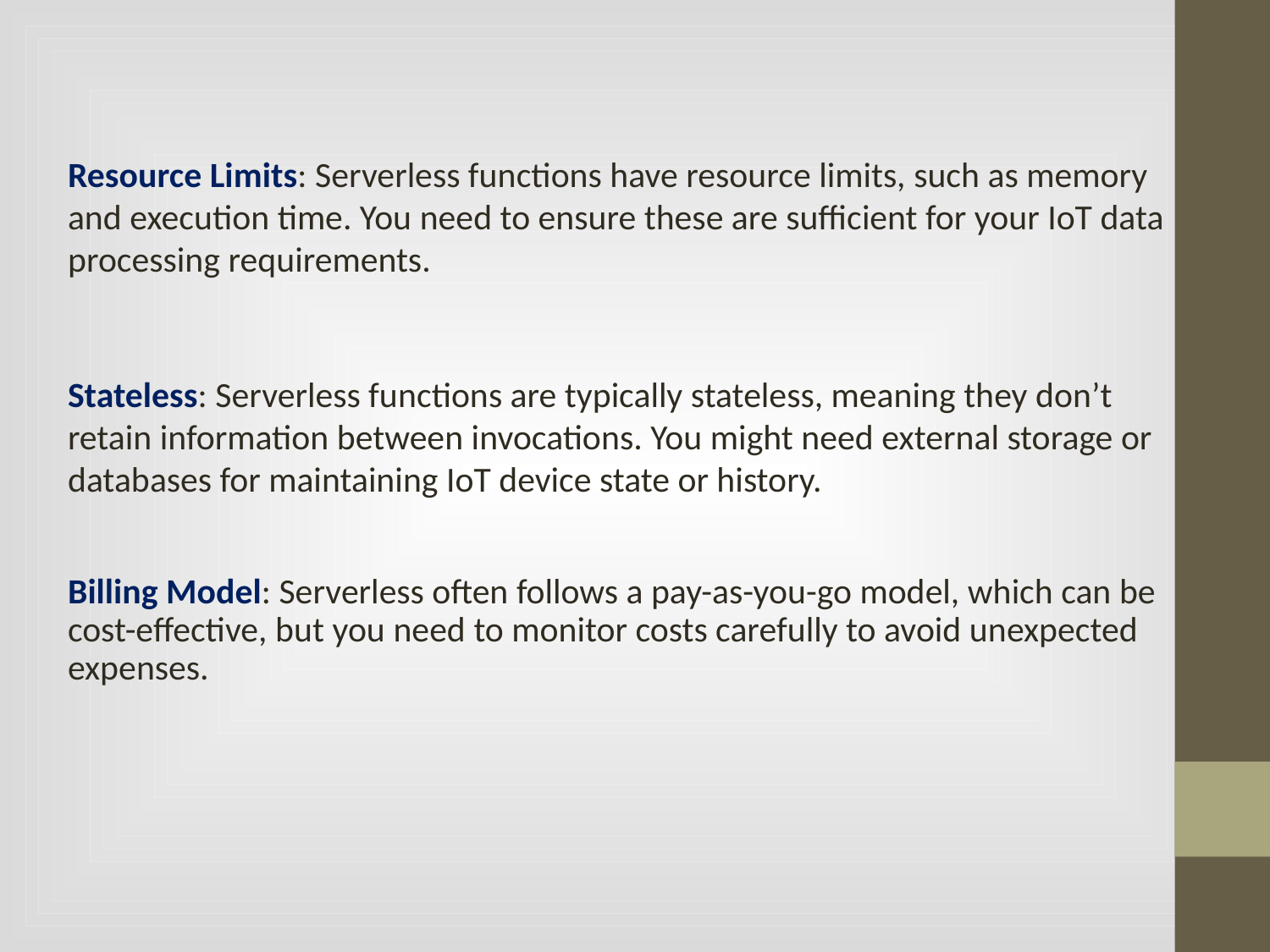

Resource Limits: Serverless functions have resource limits, such as memory and execution time. You need to ensure these are sufficient for your IoT data processing requirements.

Stateless: Serverless functions are typically stateless, meaning they don’t retain information between invocations. You might need external storage or databases for maintaining IoT device state or history.

Billing Model: Serverless often follows a pay-as-you-go model, which can be cost-effective, but you need to monitor costs carefully to avoid unexpected expenses.